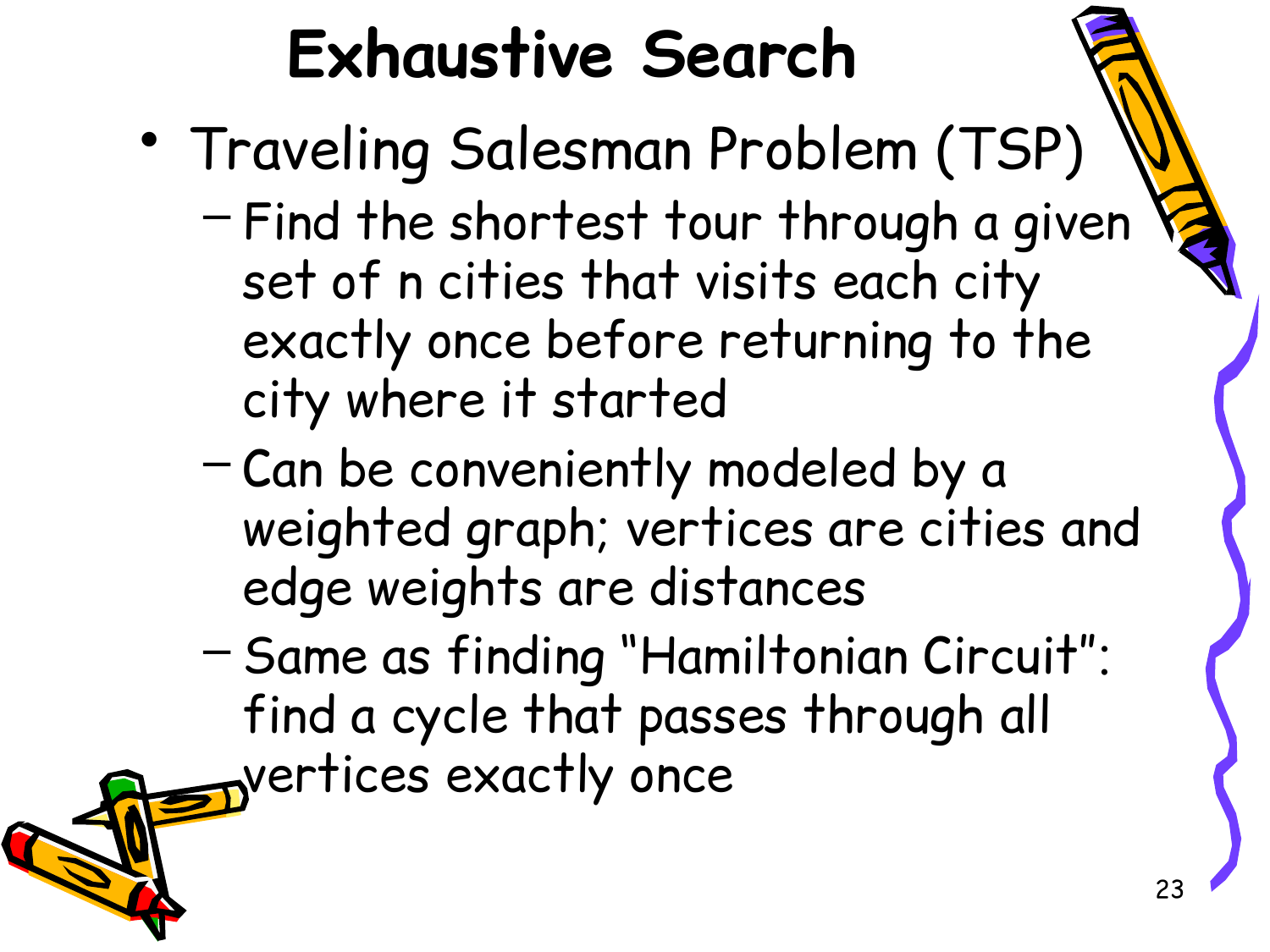

# Exhaustive Search
Traveling Salesman Problem (TSP)
Find the shortest tour through a given set of n cities that visits each city exactly once before returning to the city where it started
Can be conveniently modeled by a weighted graph; vertices are cities and edge weights are distances
Same as finding “Hamiltonian Circuit”: find a cycle that passes through all vertices exactly once
23